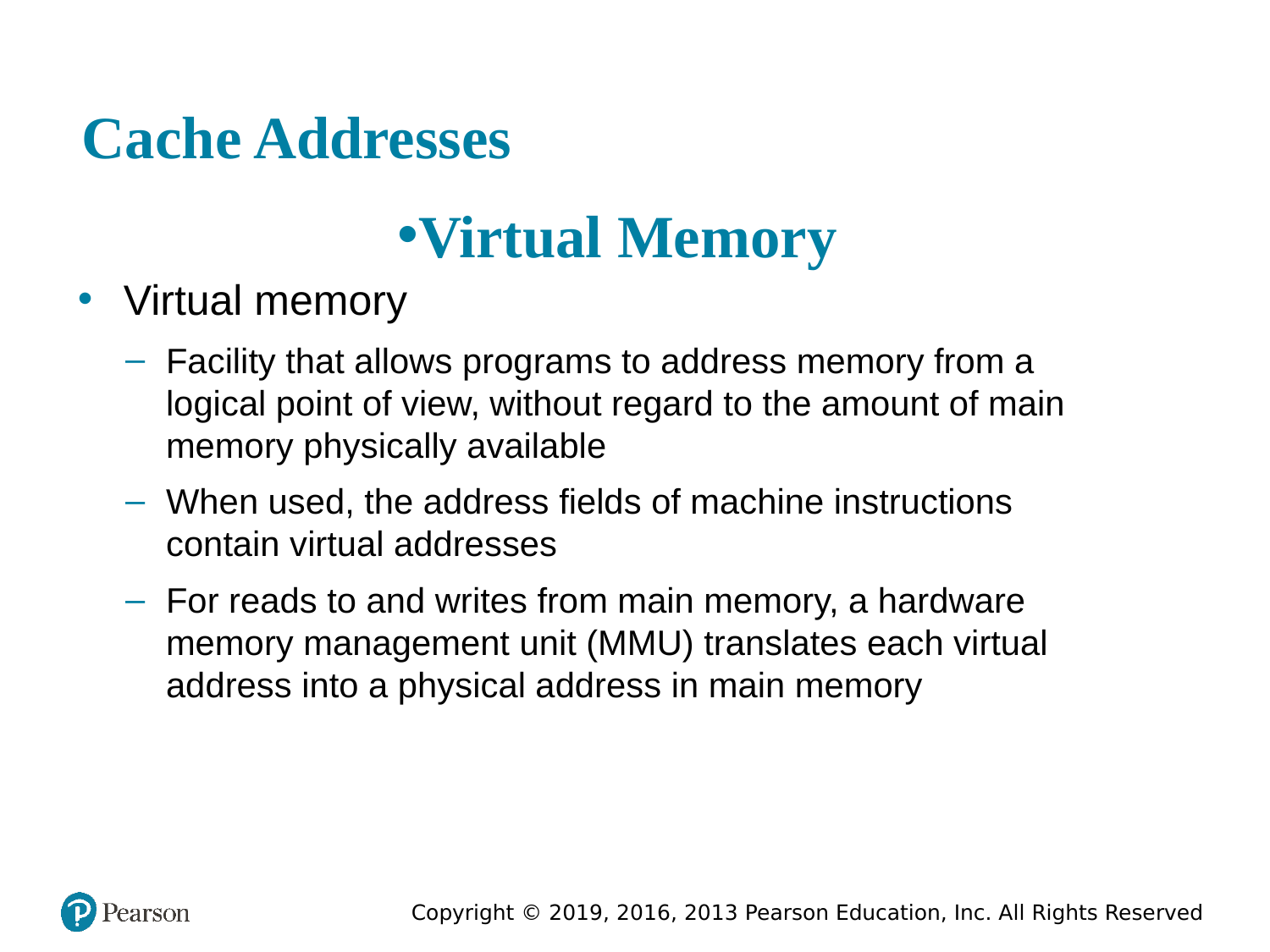

# Cache Addresses
Virtual Memory
Virtual memory
Facility that allows programs to address memory from a logical point of view, without regard to the amount of main memory physically available
When used, the address fields of machine instructions contain virtual addresses
For reads to and writes from main memory, a hardware memory management unit (MMU) translates each virtual address into a physical address in main memory